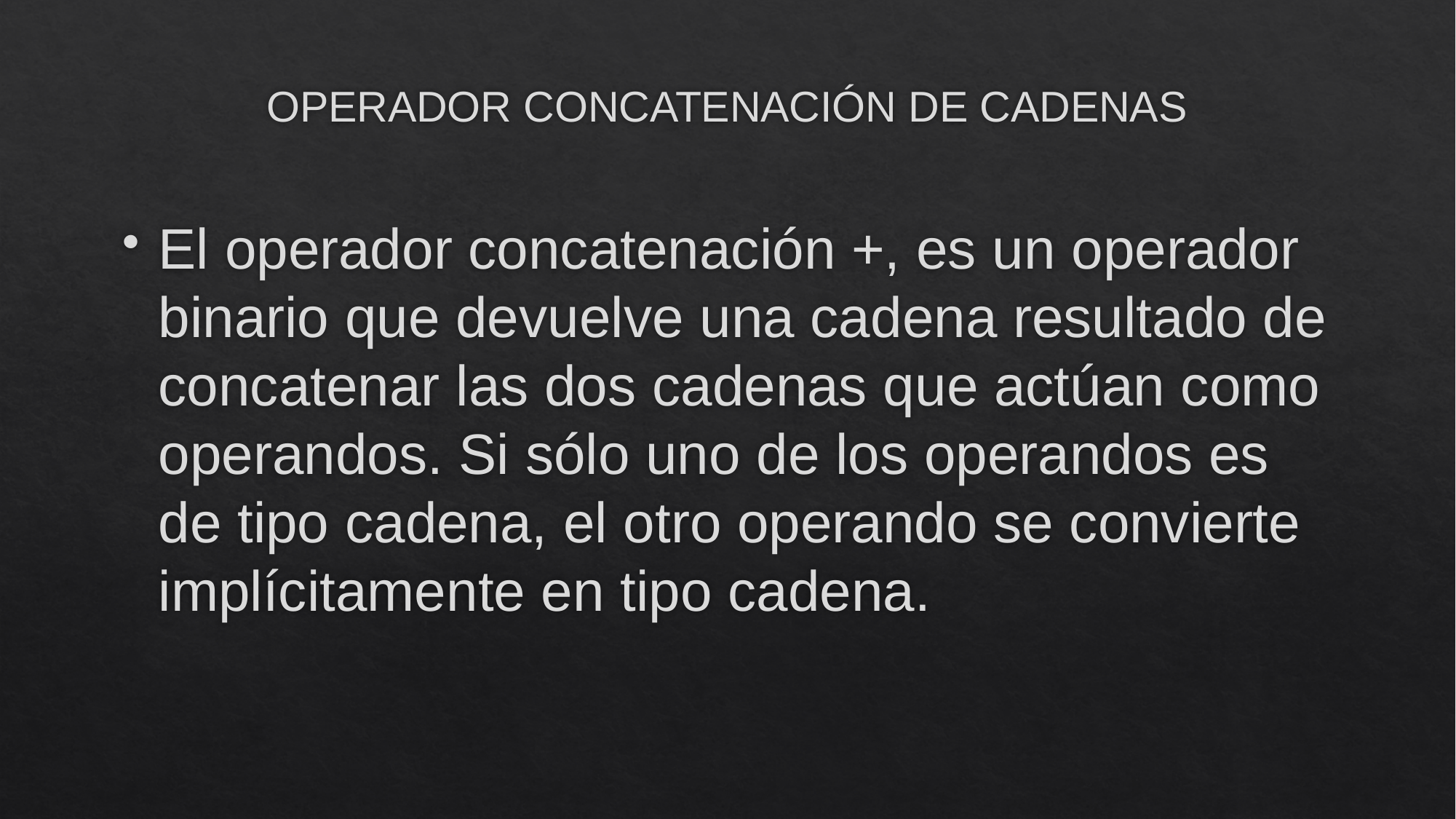

# OPERADOR CONCATENACIÓN DE CADENAS
El operador concatenación +, es un operador binario que devuelve una cadena resultado de concatenar las dos cadenas que actúan como operandos. Si sólo uno de los operandos es de tipo cadena, el otro operando se convierte implícitamente en tipo cadena.